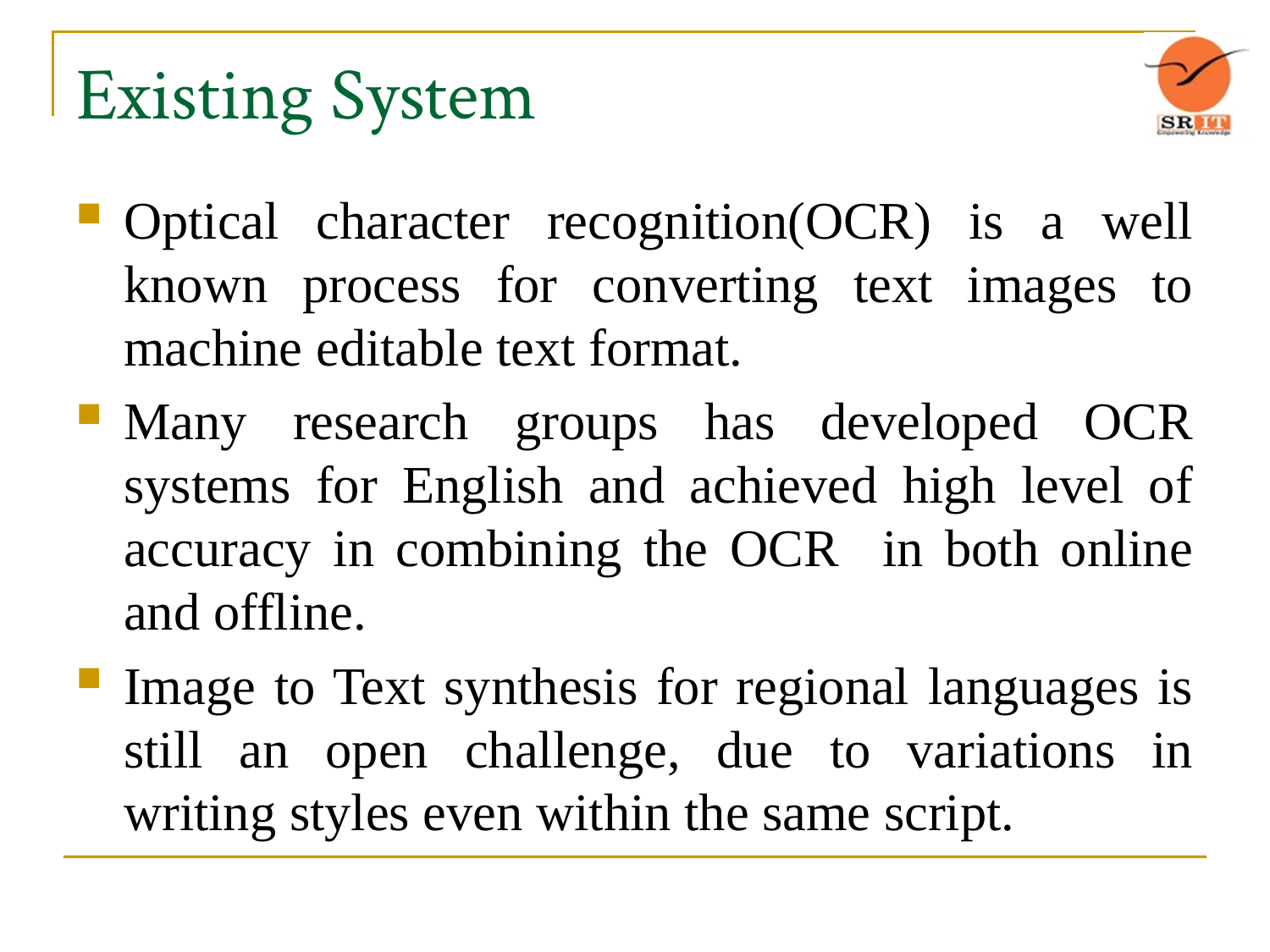

# Existing System
Optical character recognition(OCR) is a well known process for converting text images to machine editable text format.
Many research groups has developed OCR systems for English and achieved high level of accuracy in combining the OCR  in both online and offline.
Image to Text synthesis for regional languages is still an open challenge, due to variations in writing styles even within the same script.